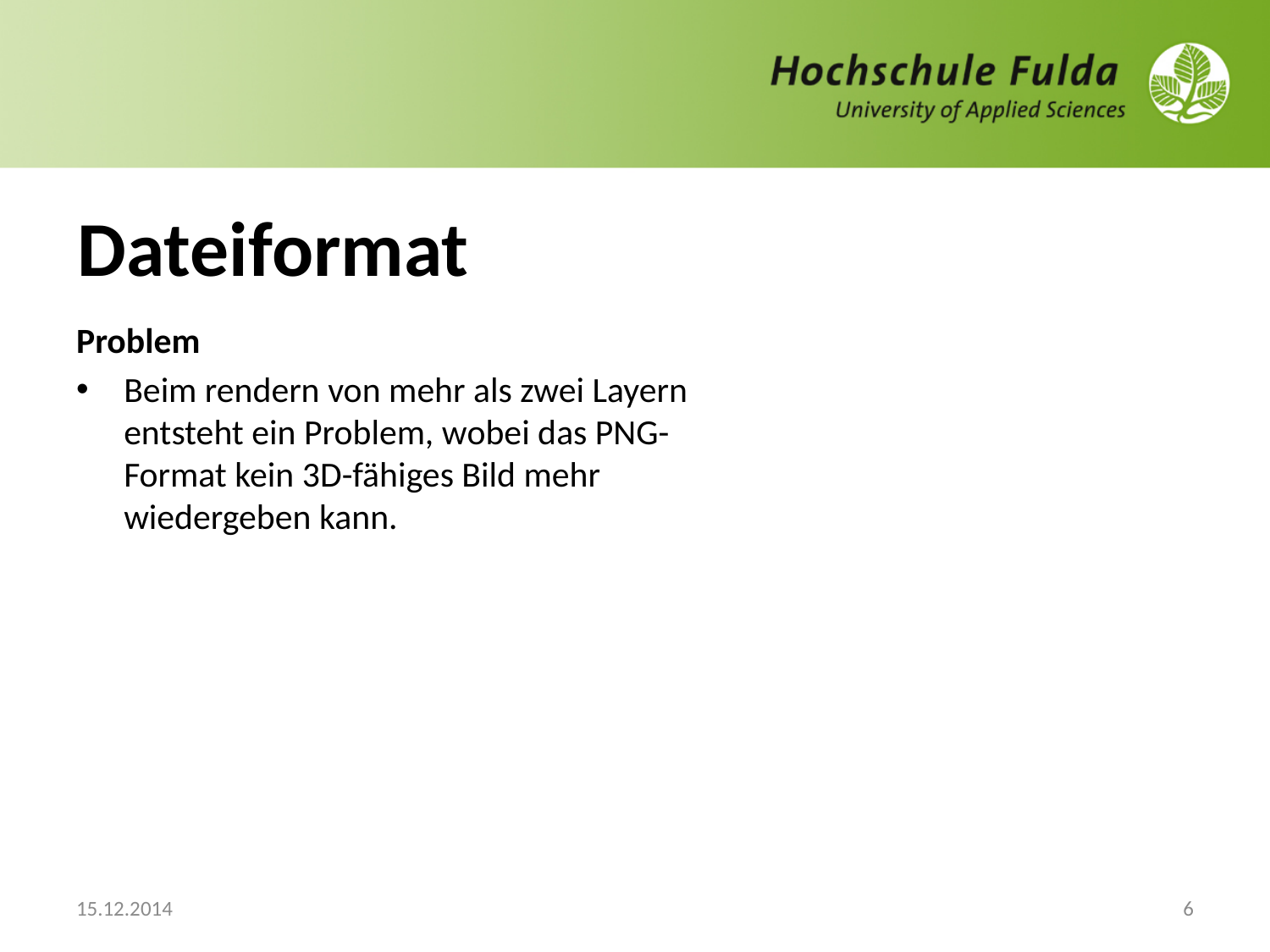

# Dateiformat
Problem
Beim rendern von mehr als zwei Layern entsteht ein Problem, wobei das PNG-Format kein 3D-fähiges Bild mehr wiedergeben kann.

15.12.2014
6